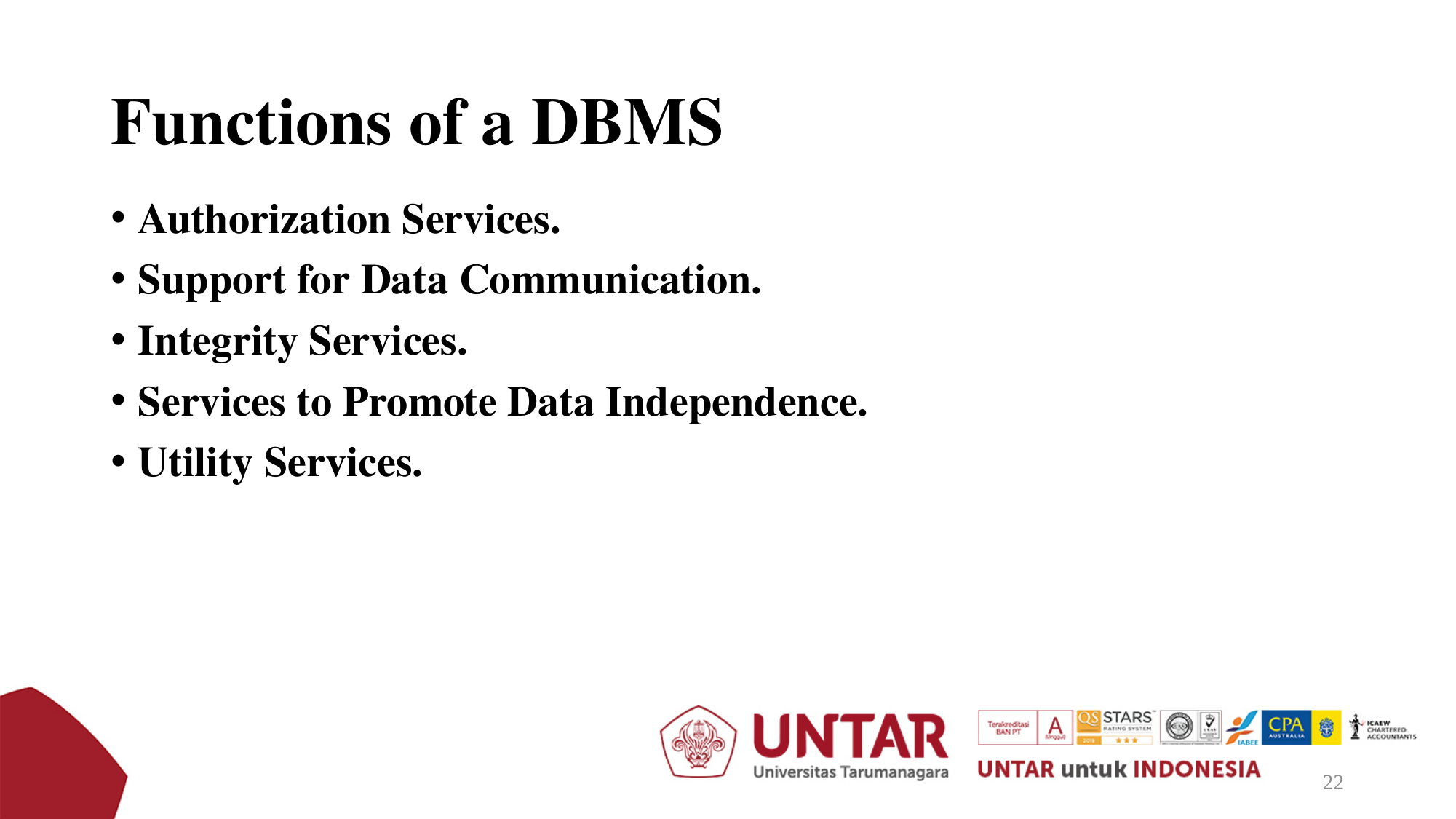

# Functions of a DBMS
Authorization Services.
Support for Data Communication.
Integrity Services.
Services to Promote Data Independence.
Utility Services.
22